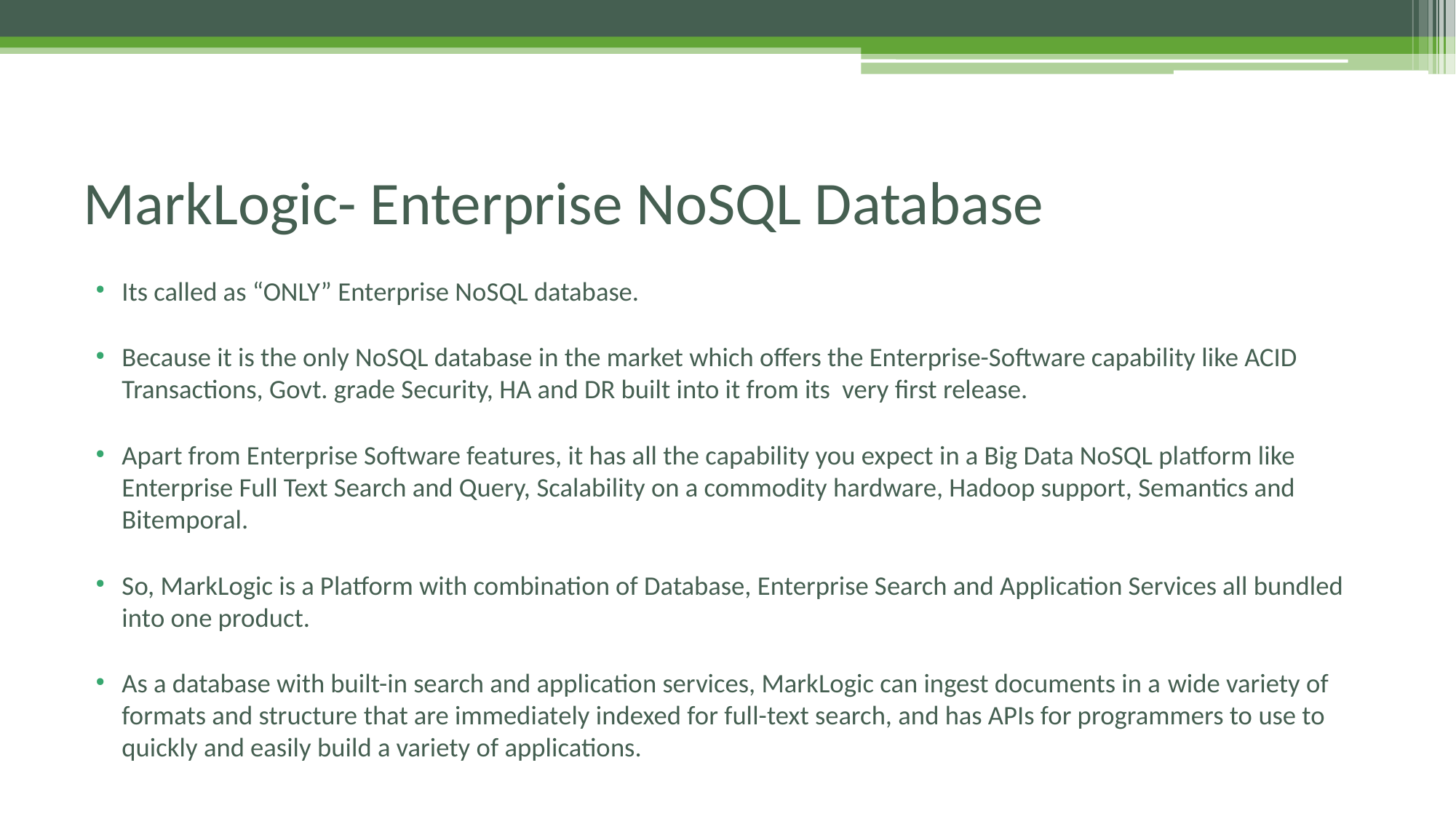

# MarkLogic- Enterprise NoSQL Database
Its called as “ONLY” Enterprise NoSQL database.

Because it is the only NoSQL database in the market which offers the Enterprise-Software capability like ACID Transactions, Govt. grade Security, HA and DR built into it from its  very first release.

Apart from Enterprise Software features, it has all the capability you expect in a Big Data NoSQL platform like Enterprise Full Text Search and Query, Scalability on a commodity hardware, Hadoop support, Semantics and Bitemporal.

So, MarkLogic is a Platform with combination of Database, Enterprise Search and Application Services all bundled into one product.

As a database with built-in search and application services, MarkLogic can ingest documents in a wide variety of formats and structure that are immediately indexed for full-text search, and has APIs for programmers to use to quickly and easily build a variety of applications.